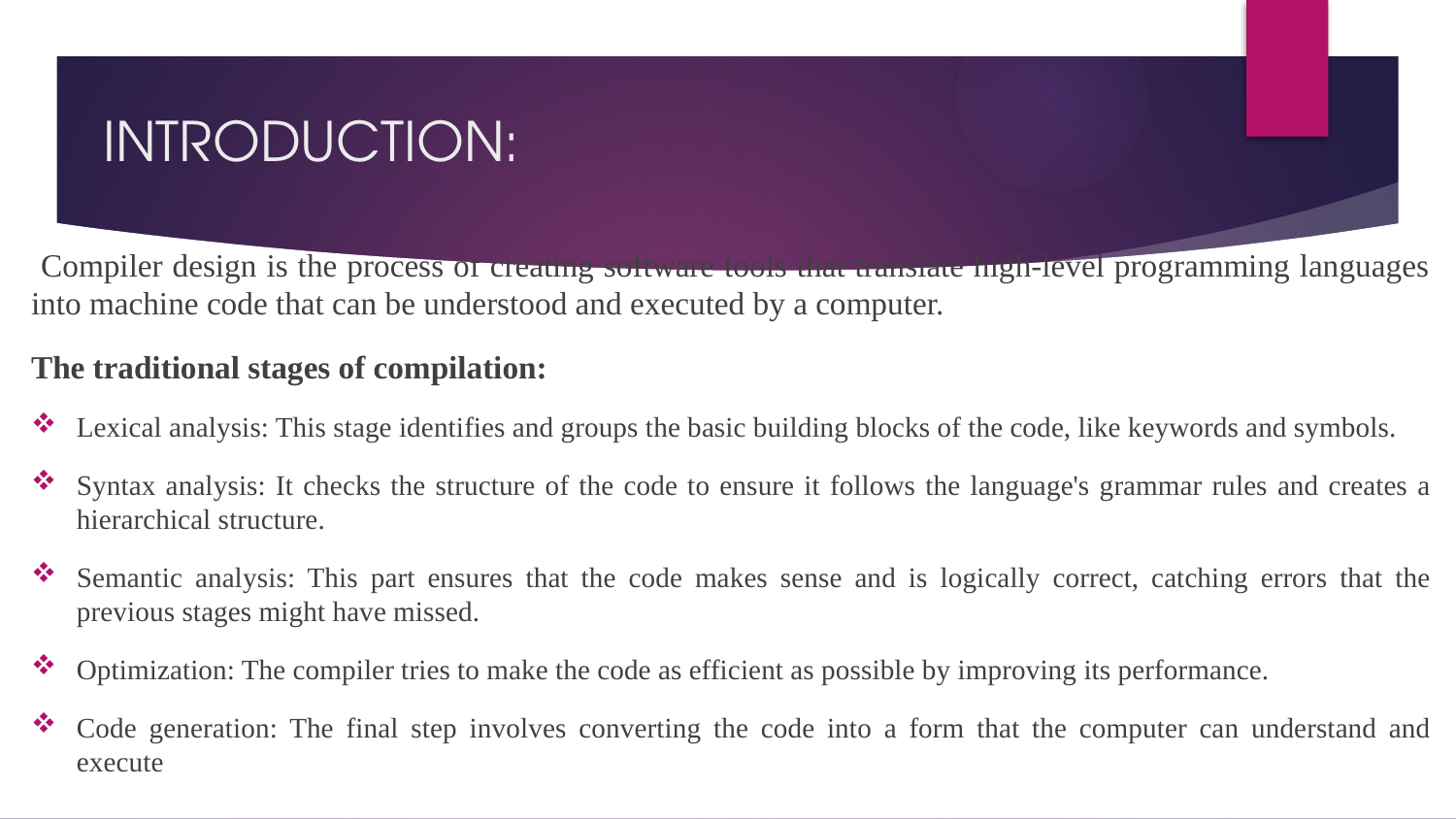

# INTRODUCTION:

 Compiler design is the process of creating software tools that translate high-level programming languages into machine code that can be understood and executed by a computer.
The traditional stages of compilation:
Lexical analysis: This stage identifies and groups the basic building blocks of the code, like keywords and symbols.
Syntax analysis: It checks the structure of the code to ensure it follows the language's grammar rules and creates a hierarchical structure.
Semantic analysis: This part ensures that the code makes sense and is logically correct, catching errors that the previous stages might have missed.
Optimization: The compiler tries to make the code as efficient as possible by improving its performance.
Code generation: The final step involves converting the code into a form that the computer can understand and execute